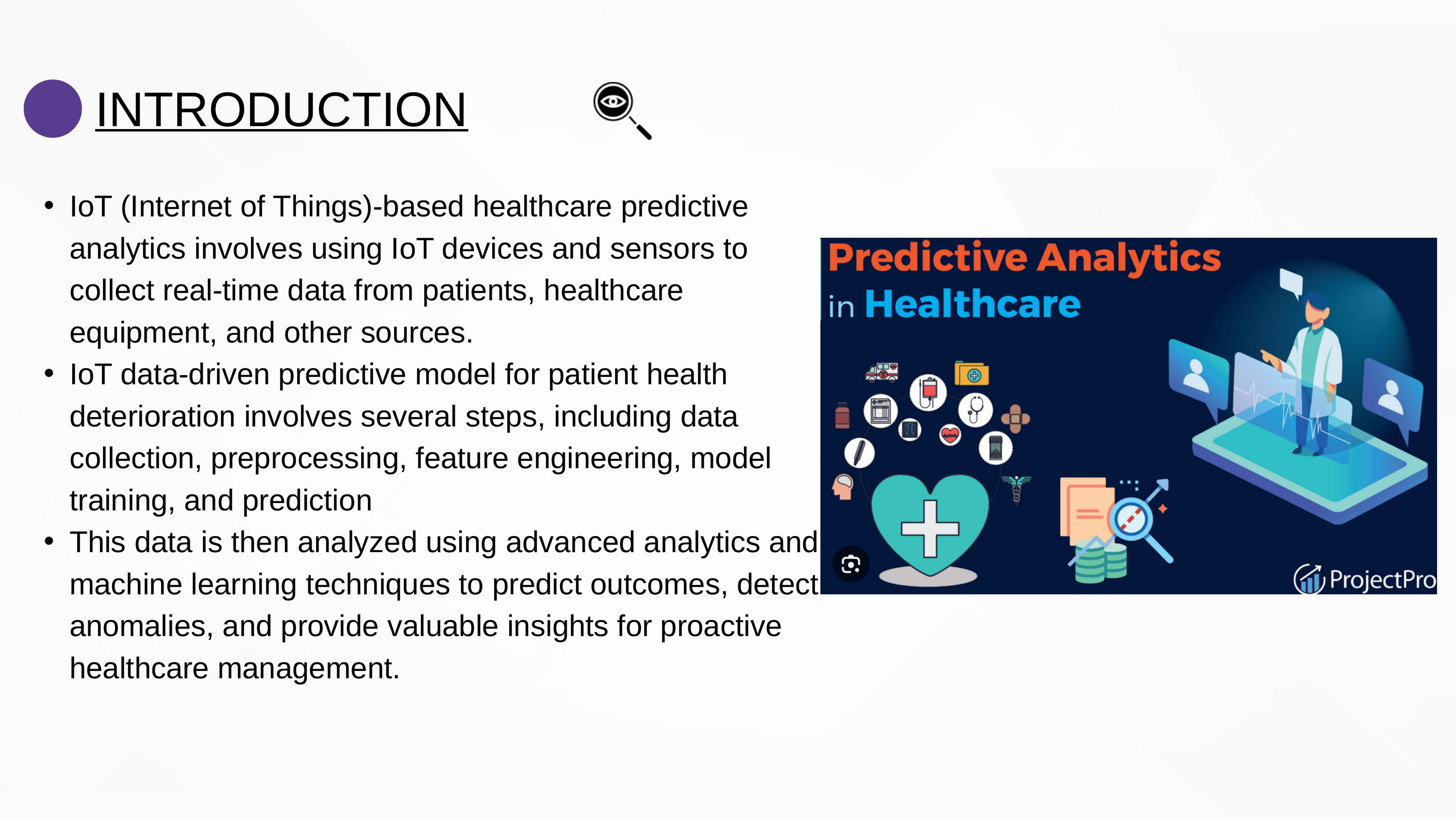

INTRODUCTION

IoT (Internet of Things)-based healthcare predictive analytics involves using IoT devices and sensors to collect real-time data from patients, healthcare equipment, and other sources.
IoT data-driven predictive model for patient health deterioration involves several steps, including data collection, preprocessing, feature engineering, model training, and prediction
This data is then analyzed using advanced analytics and machine learning techniques to predict outcomes, detect anomalies, and provide valuable insights for proactive healthcare management.